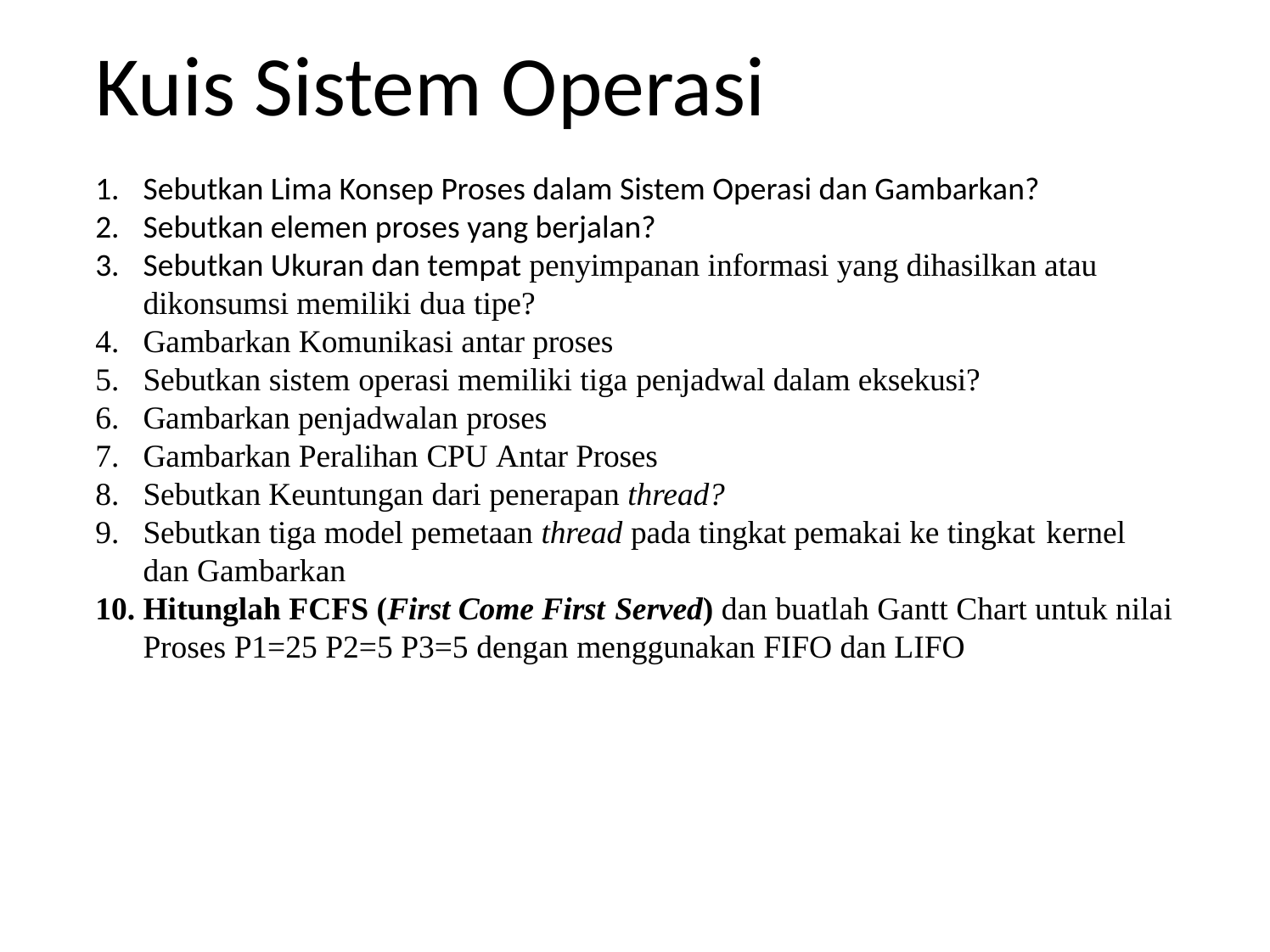

# Kuis Sistem Operasi
Sebutkan Lima Konsep Proses dalam Sistem Operasi dan Gambarkan?
Sebutkan elemen proses yang berjalan?
Sebutkan Ukuran dan tempat penyimpanan informasi yang dihasilkan atau dikonsumsi memiliki dua tipe?
Gambarkan Komunikasi antar proses
Sebutkan sistem operasi memiliki tiga penjadwal dalam eksekusi?
Gambarkan penjadwalan proses
Gambarkan Peralihan CPU Antar Proses
Sebutkan Keuntungan dari penerapan thread?
Sebutkan tiga model pemetaan thread pada tingkat pemakai ke tingkat kernel dan Gambarkan
Hitunglah FCFS (First Come First Served) dan buatlah Gantt Chart untuk nilai Proses P1=25 P2=5 P3=5 dengan menggunakan FIFO dan LIFO